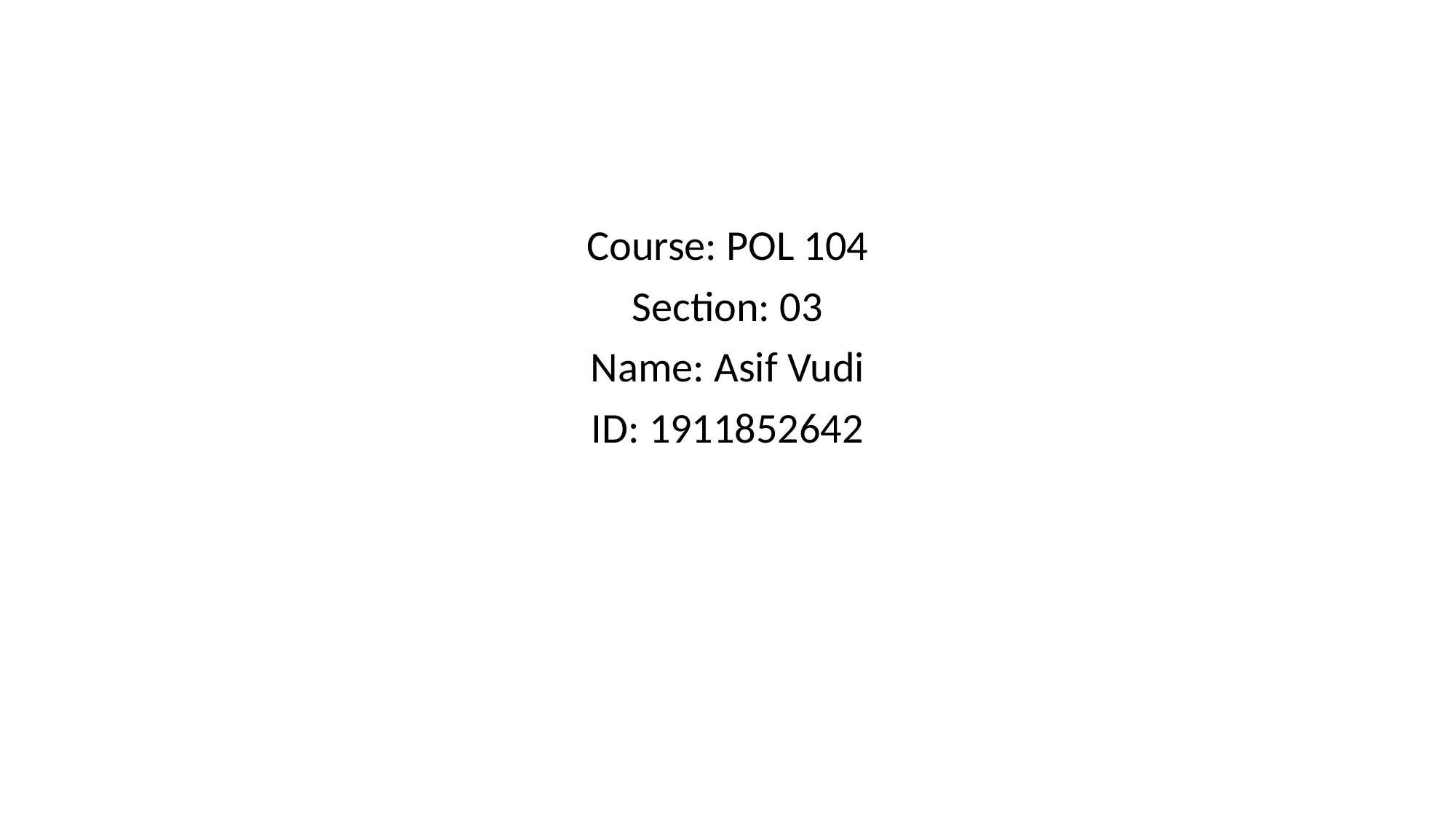

Course: POL 104
Section: 03
Name: Asif Vudi
ID: 1911852642